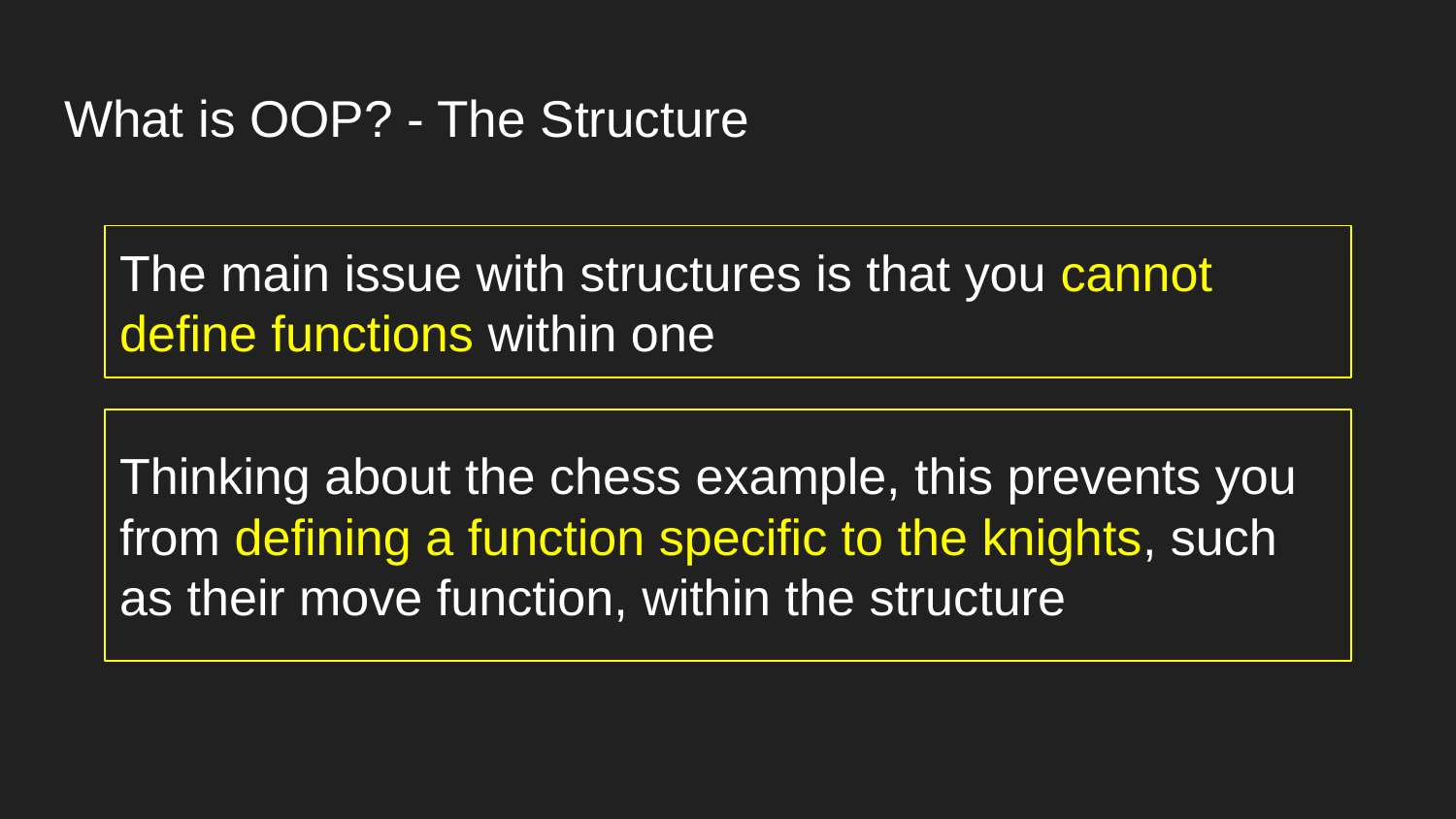

# What is OOP? - The Structure

The main issue with structures is that you cannot define functions within one

Thinking about the chess example, this prevents you from defining a function specific to the knights, such as their move function, within the structure